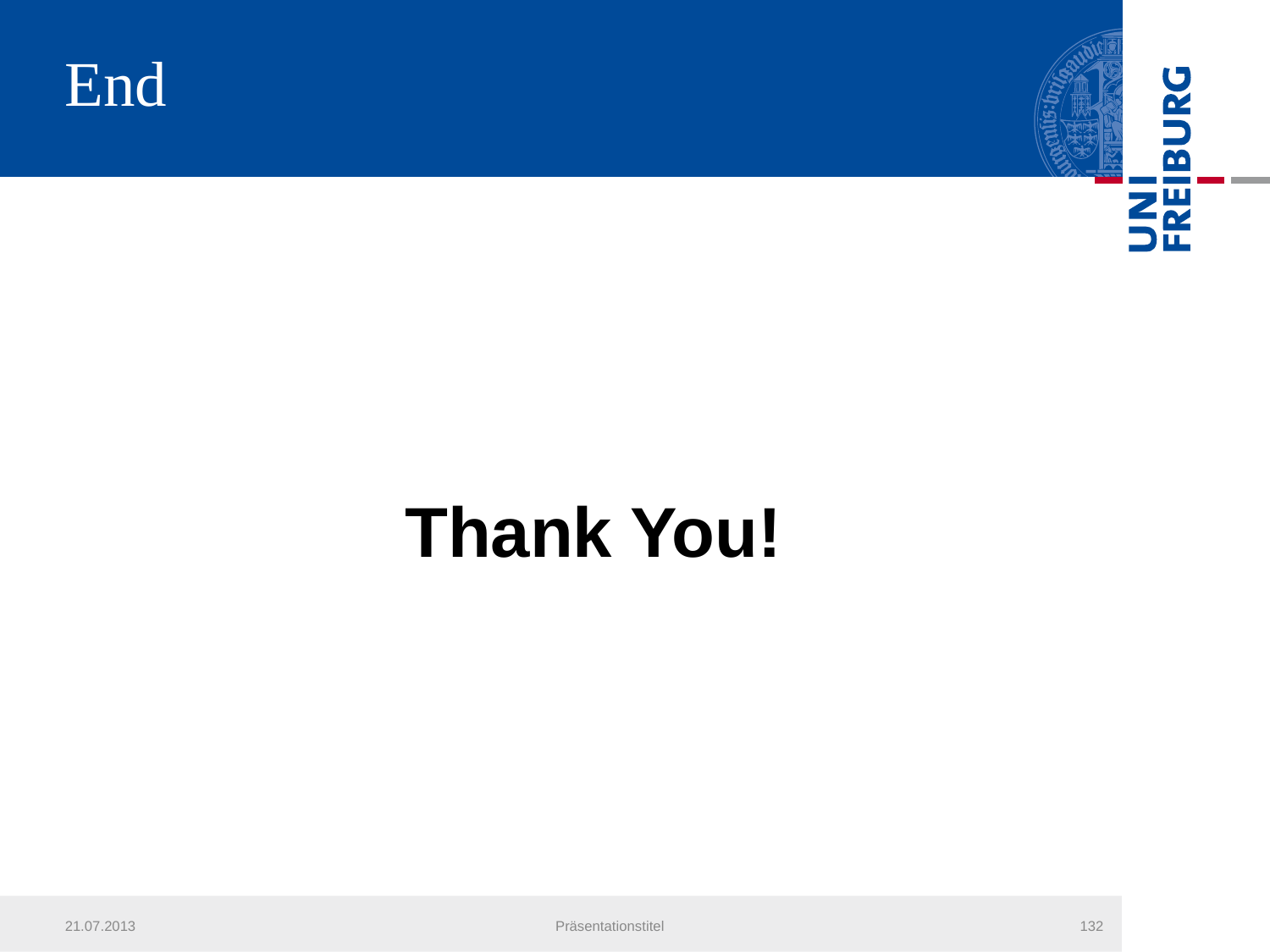

# End

Thank You!
21.07.2013
Präsentationstitel
132